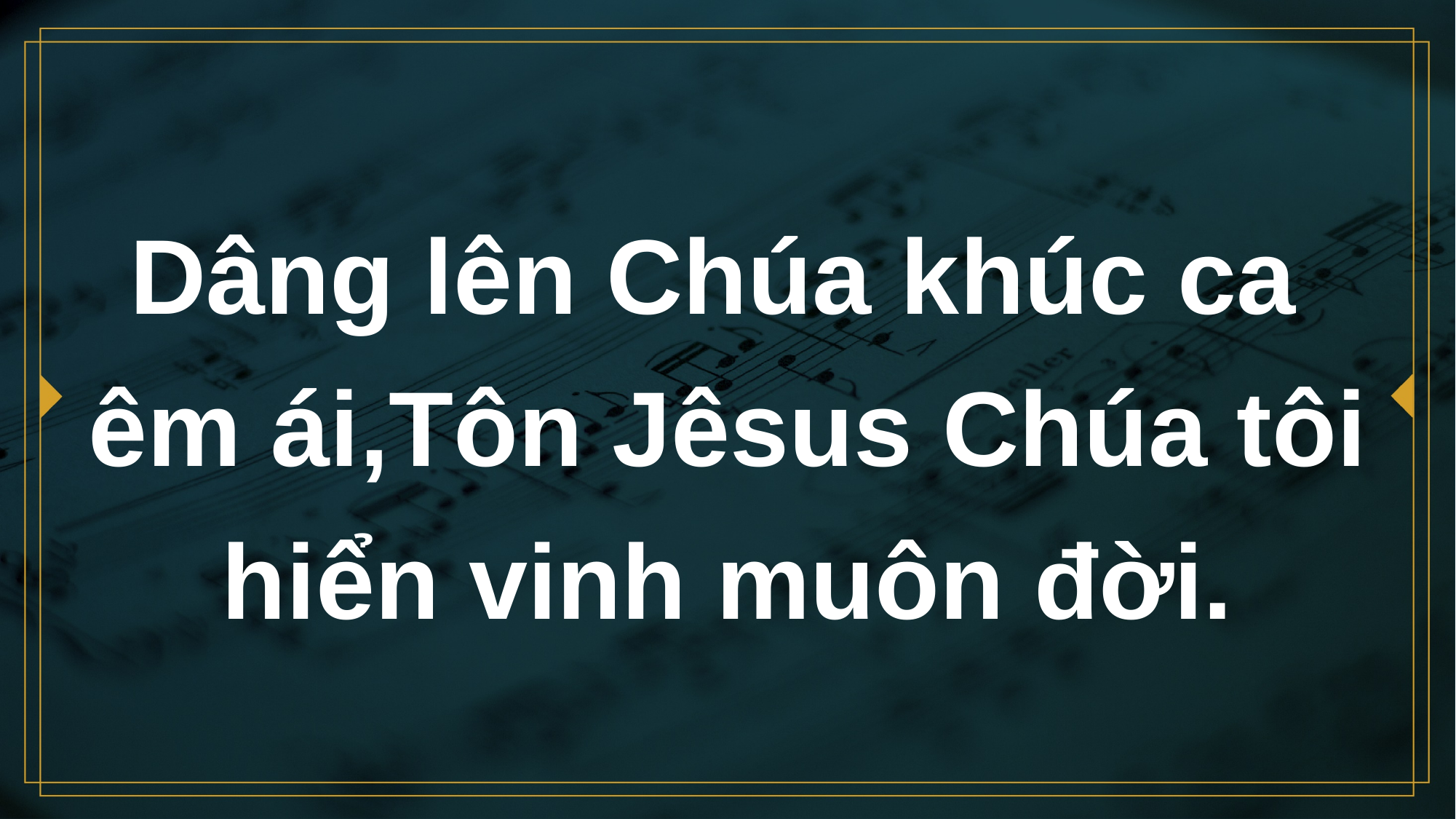

# Dâng lên Chúa khúc ca êm ái,Tôn Jêsus Chúa tôi hiển vinh muôn đời.